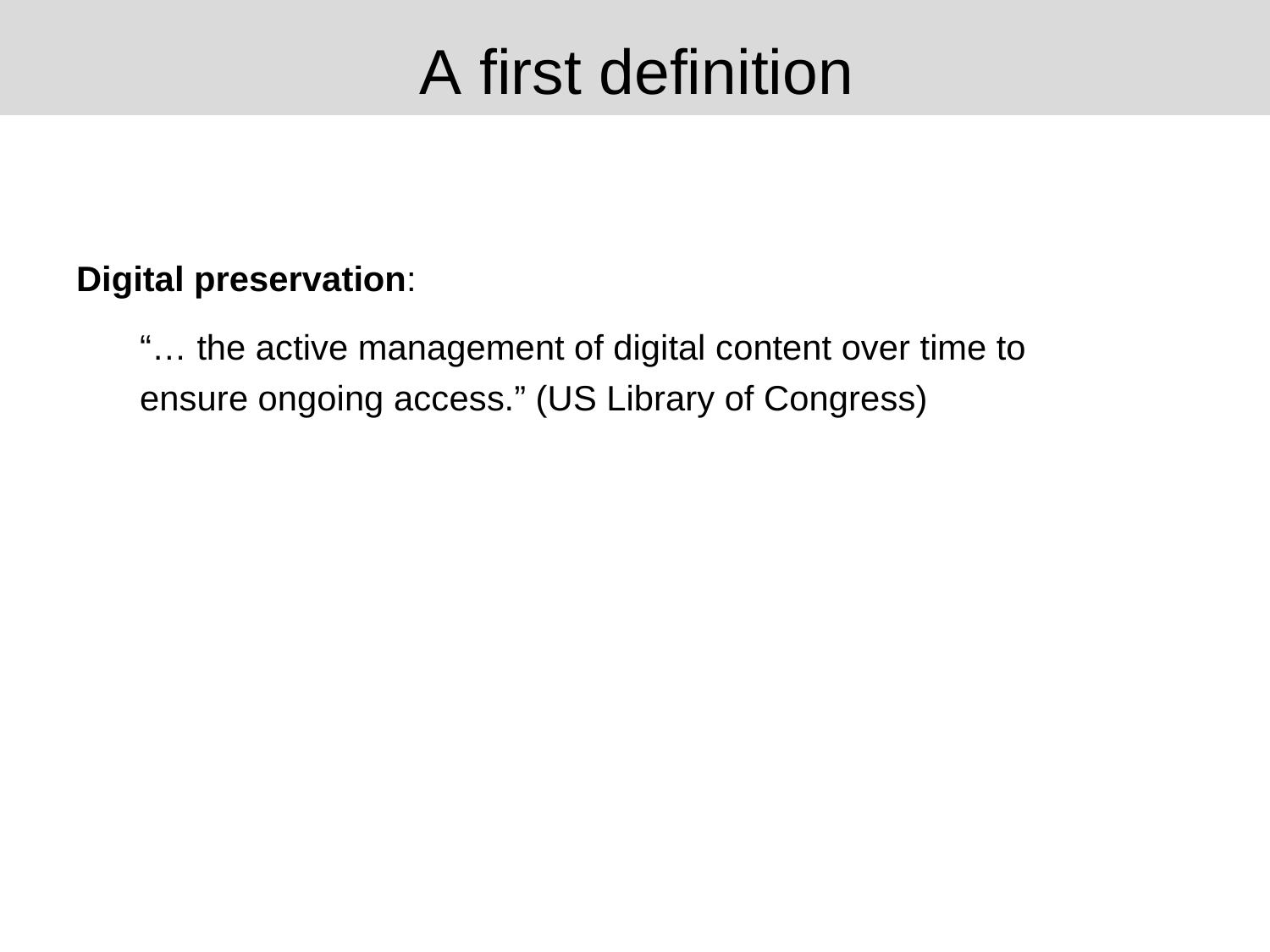

# A first definition
Digital preservation:
“… the active management of digital content over time to ensure ongoing access.” (US Library of Congress)